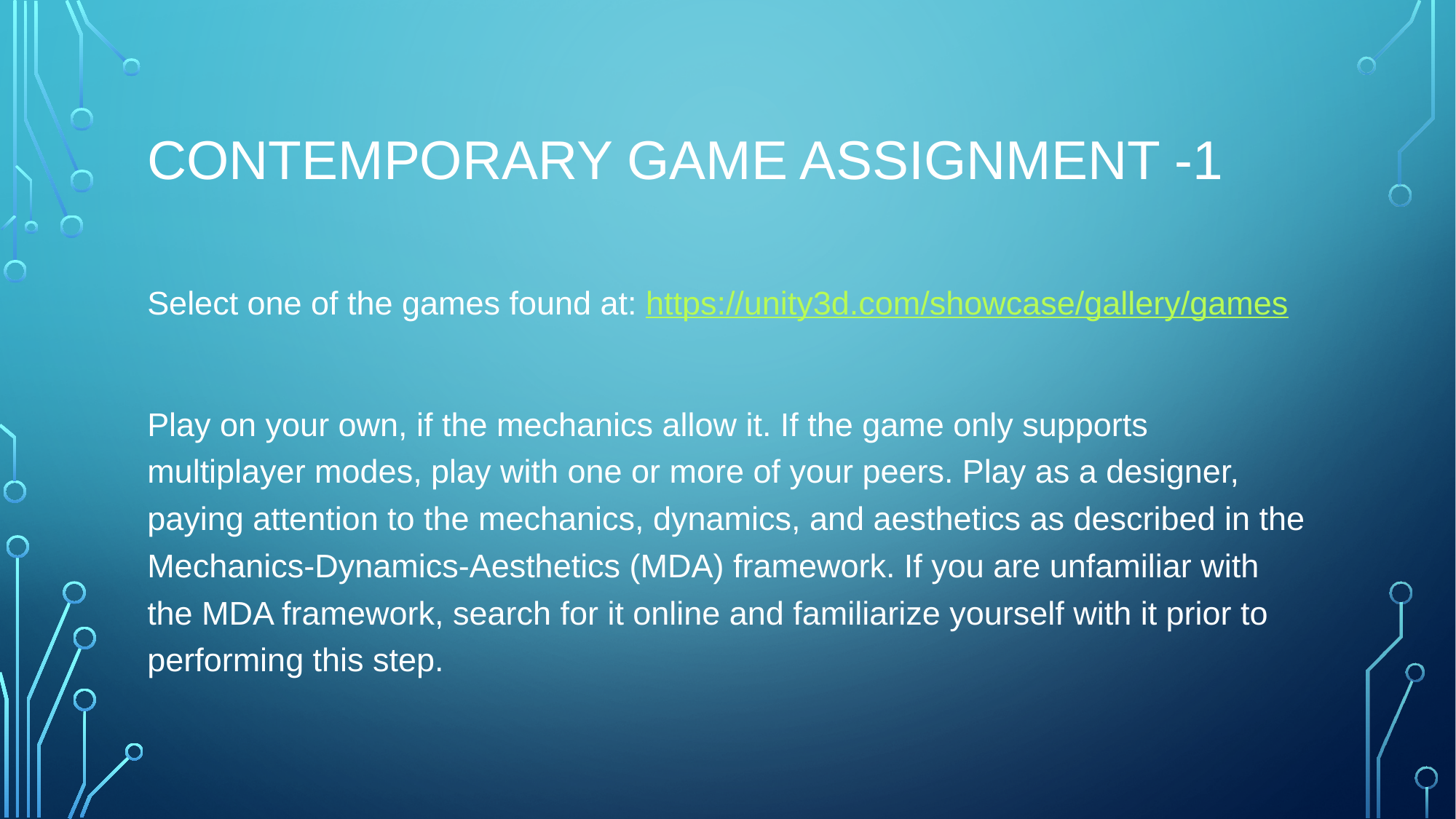

# Contemporary Game Assignment -1
Select one of the games found at: https://unity3d.com/showcase/gallery/games

Play on your own, if the mechanics allow it. If the game only supports multiplayer modes, play with one or more of your peers. Play as a designer, paying attention to the mechanics, dynamics, and aesthetics as described in the Mechanics-Dynamics-Aesthetics (MDA) framework. If you are unfamiliar with the MDA framework, search for it online and familiarize yourself with it prior to performing this step.